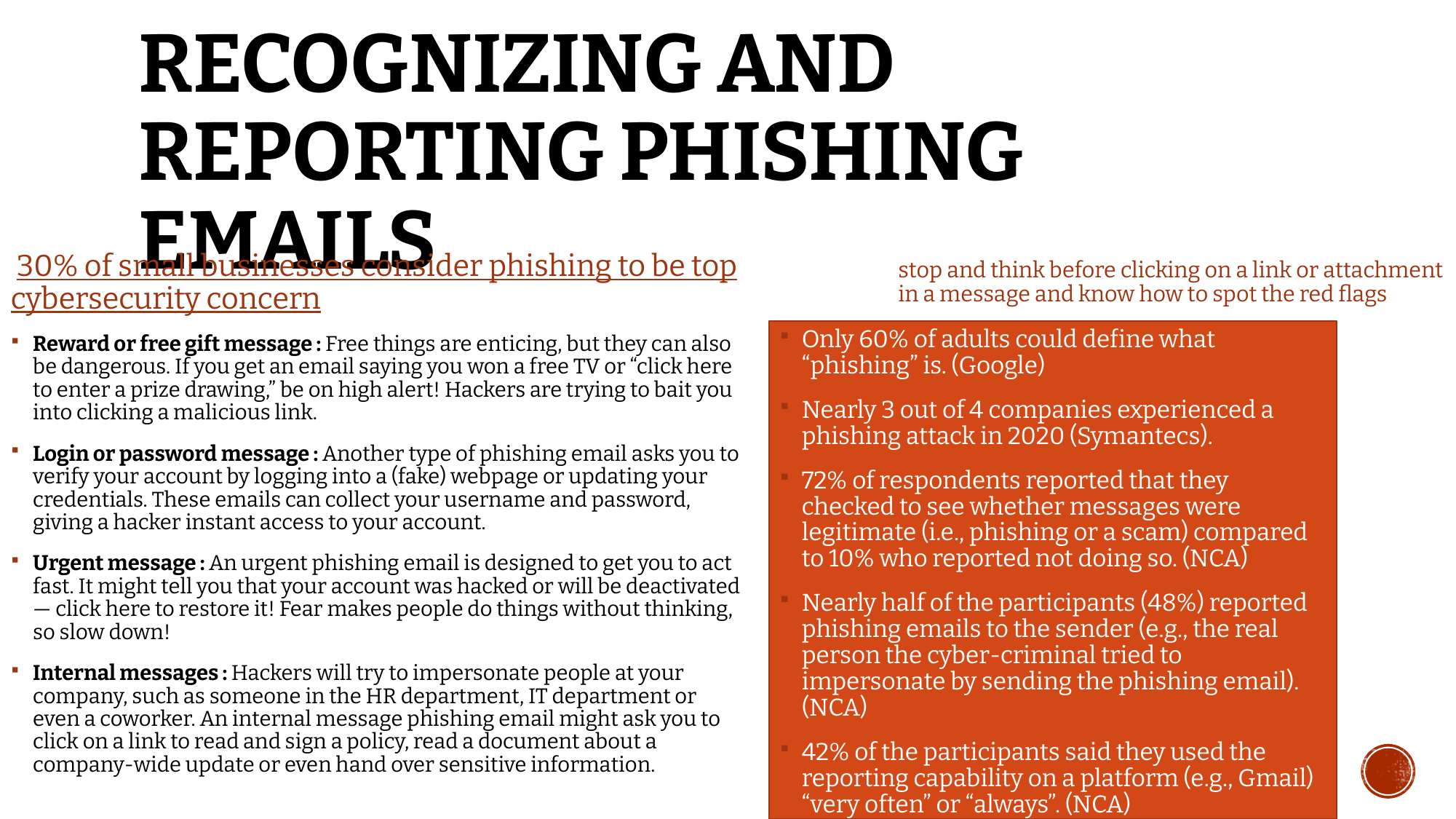

# Recognizing and reporting phishing emails
 30% of small businesses consider phishing to be top cybersecurity concern
stop and think before clicking on a link or attachment in a message and know how to spot the red flags
Only 60% of adults could define what “phishing” is. (Google)
Nearly 3 out of 4 companies experienced a phishing attack in 2020 (Symantecs).
72% of respondents reported that they checked to see whether messages were legitimate (i.e., phishing or a scam) compared to 10% who reported not doing so. (NCA)
Nearly half of the participants (48%) reported phishing emails to the sender (e.g., the real person the cyber-criminal tried to impersonate by sending the phishing email). (NCA)
42% of the participants said they used the reporting capability on a platform (e.g., Gmail) “very often” or “always”. (NCA)
Reward or free gift message : Free things are enticing, but they can also be dangerous. If you get an email saying you won a free TV or “click here to enter a prize drawing,” be on high alert! Hackers are trying to bait you into clicking a malicious link.
Login or password message : Another type of phishing email asks you to verify your account by logging into a (fake) webpage or updating your credentials. These emails can collect your username and password, giving a hacker instant access to your account.
Urgent message : An urgent phishing email is designed to get you to act fast. It might tell you that your account was hacked or will be deactivated — click here to restore it! Fear makes people do things without thinking, so slow down!
Internal messages : Hackers will try to impersonate people at your company, such as someone in the HR department, IT department or even a coworker. An internal message phishing email might ask you to click on a link to read and sign a policy, read a document about a company-wide update or even hand over sensitive information.